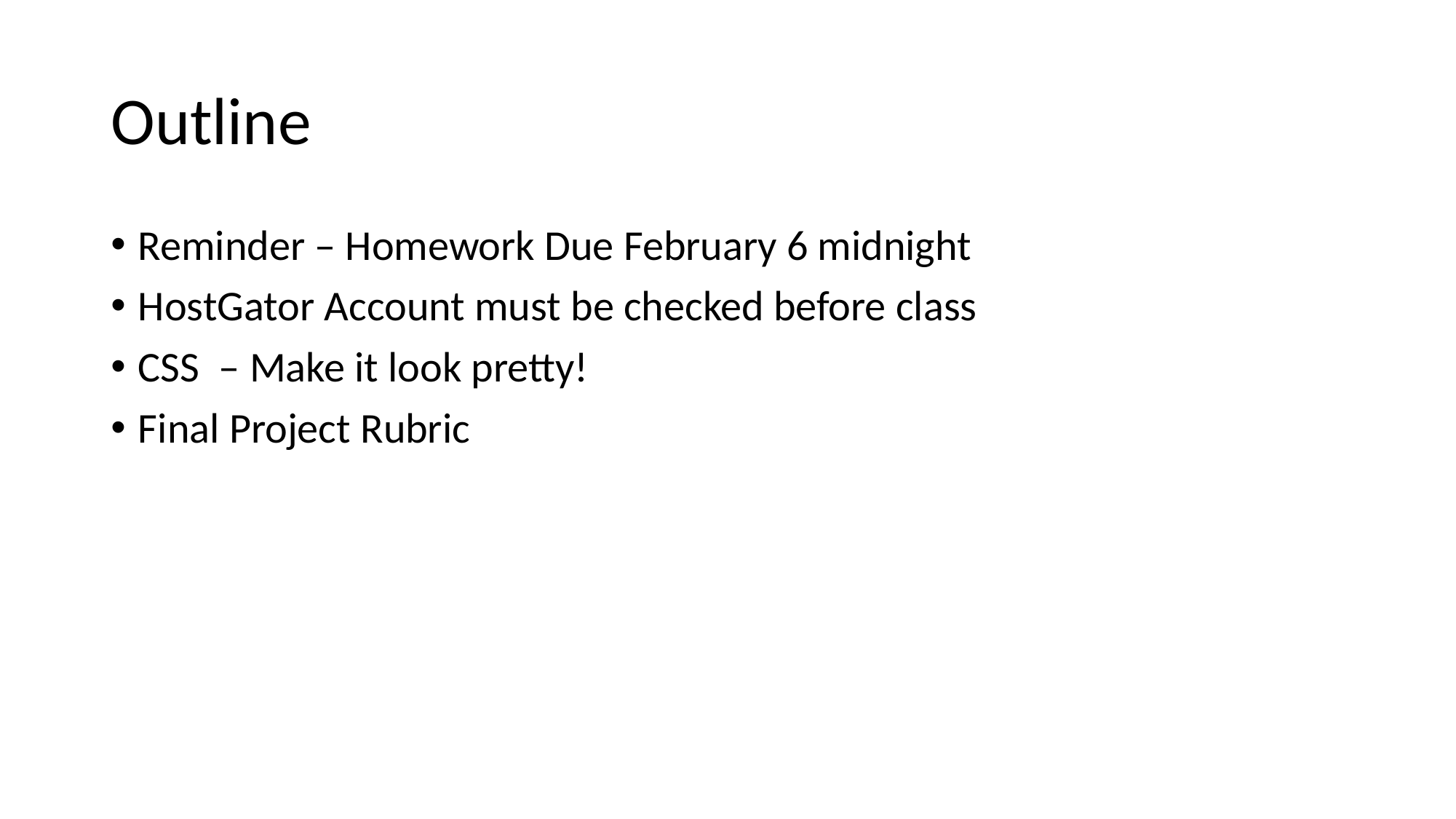

# Outline
Reminder – Homework Due February 6 midnight
HostGator Account must be checked before class
CSS  – Make it look pretty!
Final Project Rubric